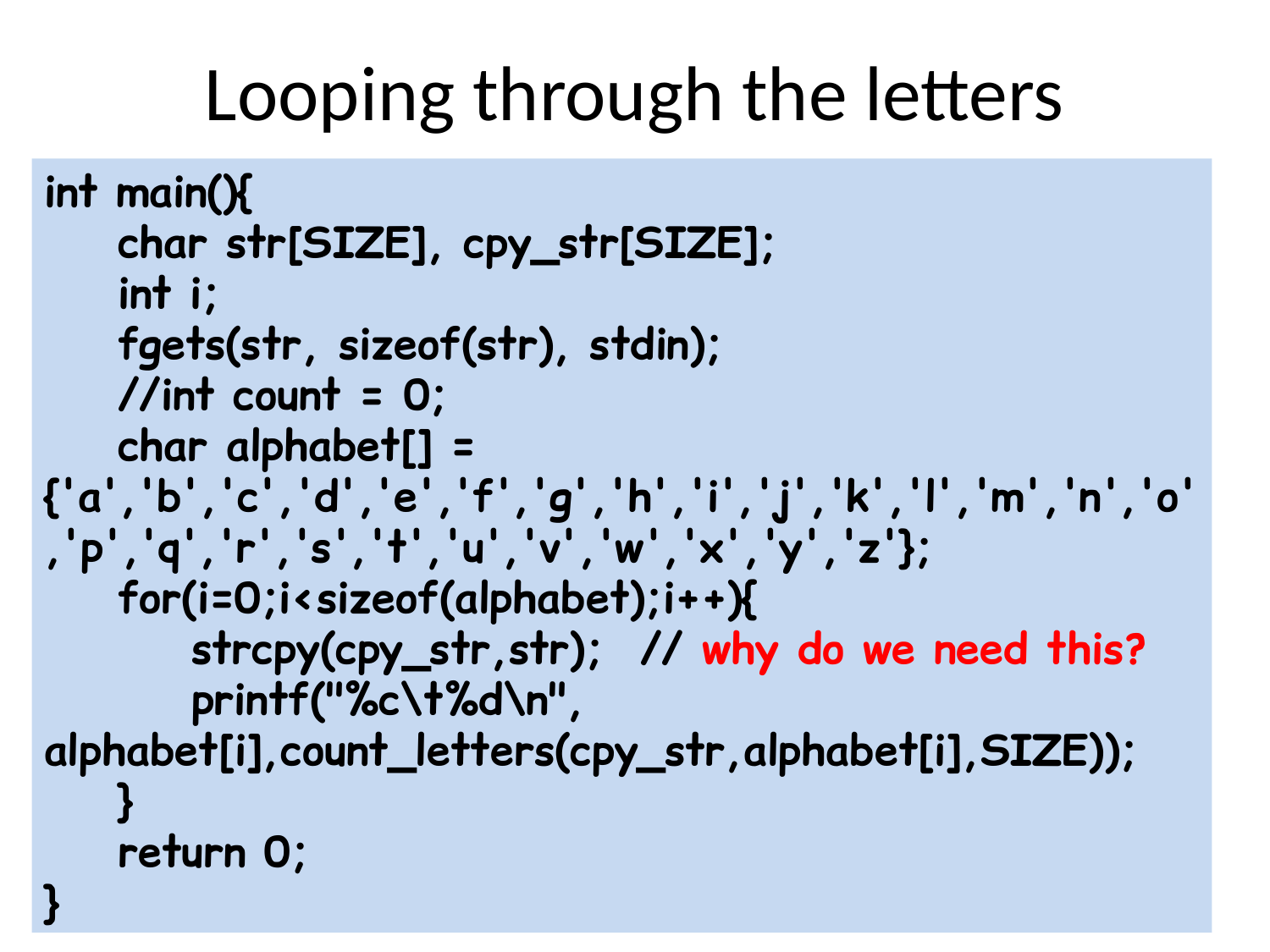

# Looping through the letters
int main(){
    char str[SIZE], cpy_str[SIZE];
    int i;
    fgets(str, sizeof(str), stdin);
    //int count = 0;
    char alphabet[] = {'a','b','c','d','e','f','g','h','i','j','k','l','m','n','o','p','q','r','s','t','u','v','w','x','y','z'};
    for(i=0;i<sizeof(alphabet);i++){
        strcpy(cpy_str,str);  // why do we need this?
        printf("%c\t%d\n", alphabet[i],count_letters(cpy_str,alphabet[i],SIZE));
    }
    return 0;
}